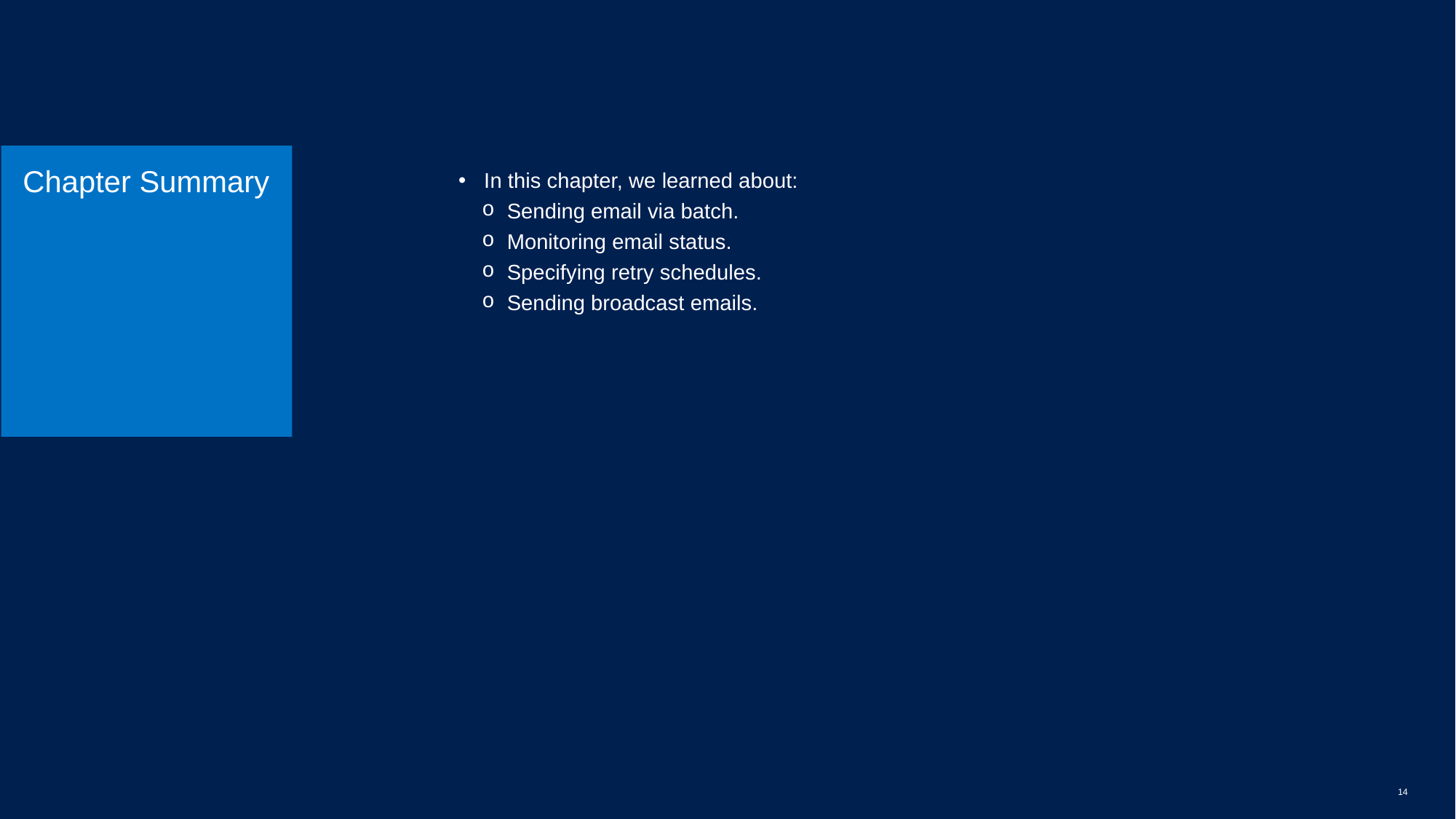

# Chapter Summary
In this chapter, we learned about:
Sending email via batch.
Monitoring email status.
Specifying retry schedules.
Sending broadcast emails.

14